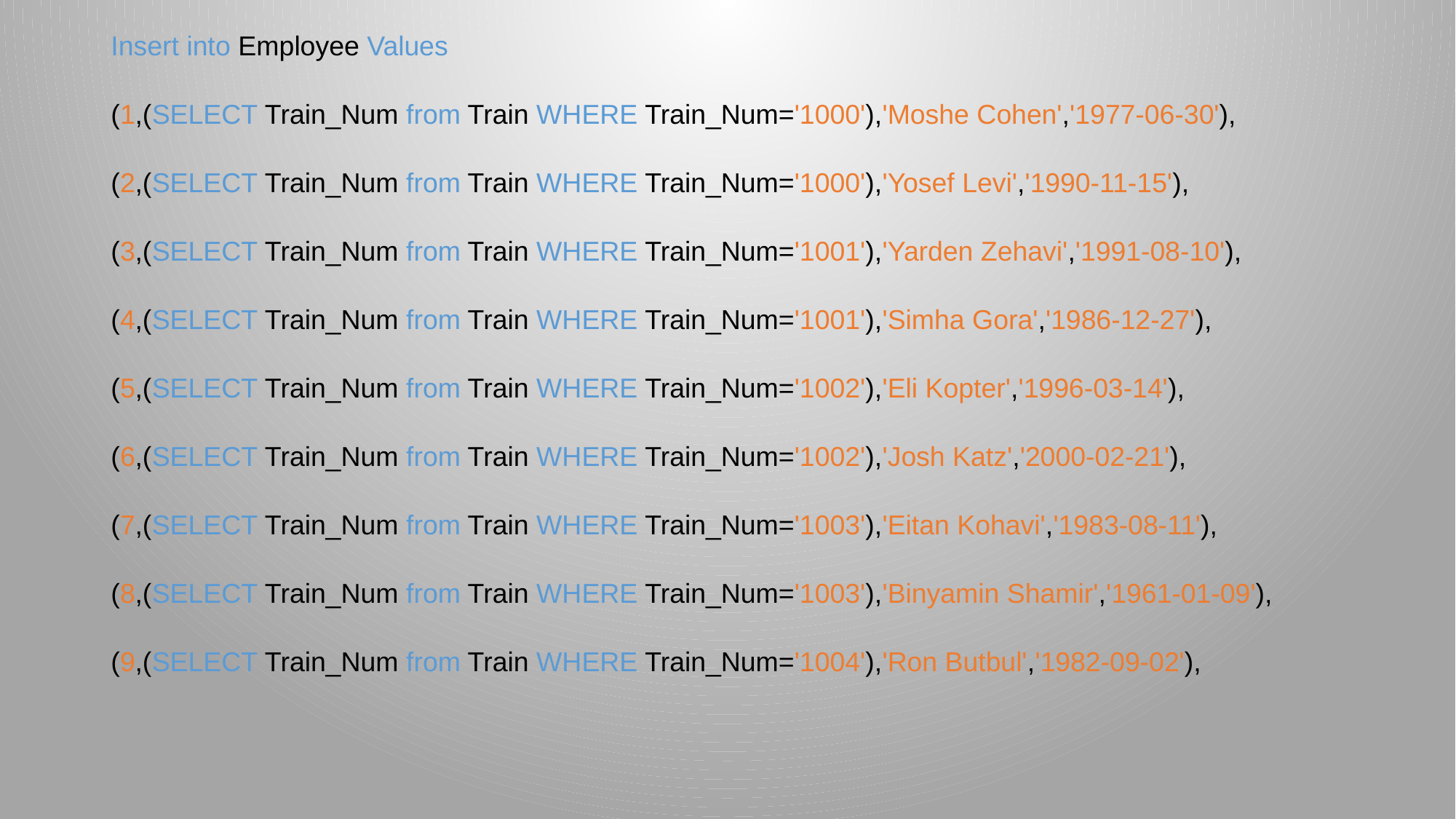

Insert into Employee Values
(1,(SELECT Train_Num from Train WHERE Train_Num='1000'),'Moshe Cohen','1977-06-30'),
(2,(SELECT Train_Num from Train WHERE Train_Num='1000'),'Yosef Levi','1990-11-15'),
(3,(SELECT Train_Num from Train WHERE Train_Num='1001'),'Yarden Zehavi','1991-08-10'),
(4,(SELECT Train_Num from Train WHERE Train_Num='1001'),'Simha Gora','1986-12-27'),
(5,(SELECT Train_Num from Train WHERE Train_Num='1002'),'Eli Kopter','1996-03-14'),
(6,(SELECT Train_Num from Train WHERE Train_Num='1002'),'Josh Katz','2000-02-21'),
(7,(SELECT Train_Num from Train WHERE Train_Num='1003'),'Eitan Kohavi','1983-08-11'),
(8,(SELECT Train_Num from Train WHERE Train_Num='1003'),'Binyamin Shamir','1961-01-09'),
(9,(SELECT Train_Num from Train WHERE Train_Num='1004'),'Ron Butbul','1982-09-02'),